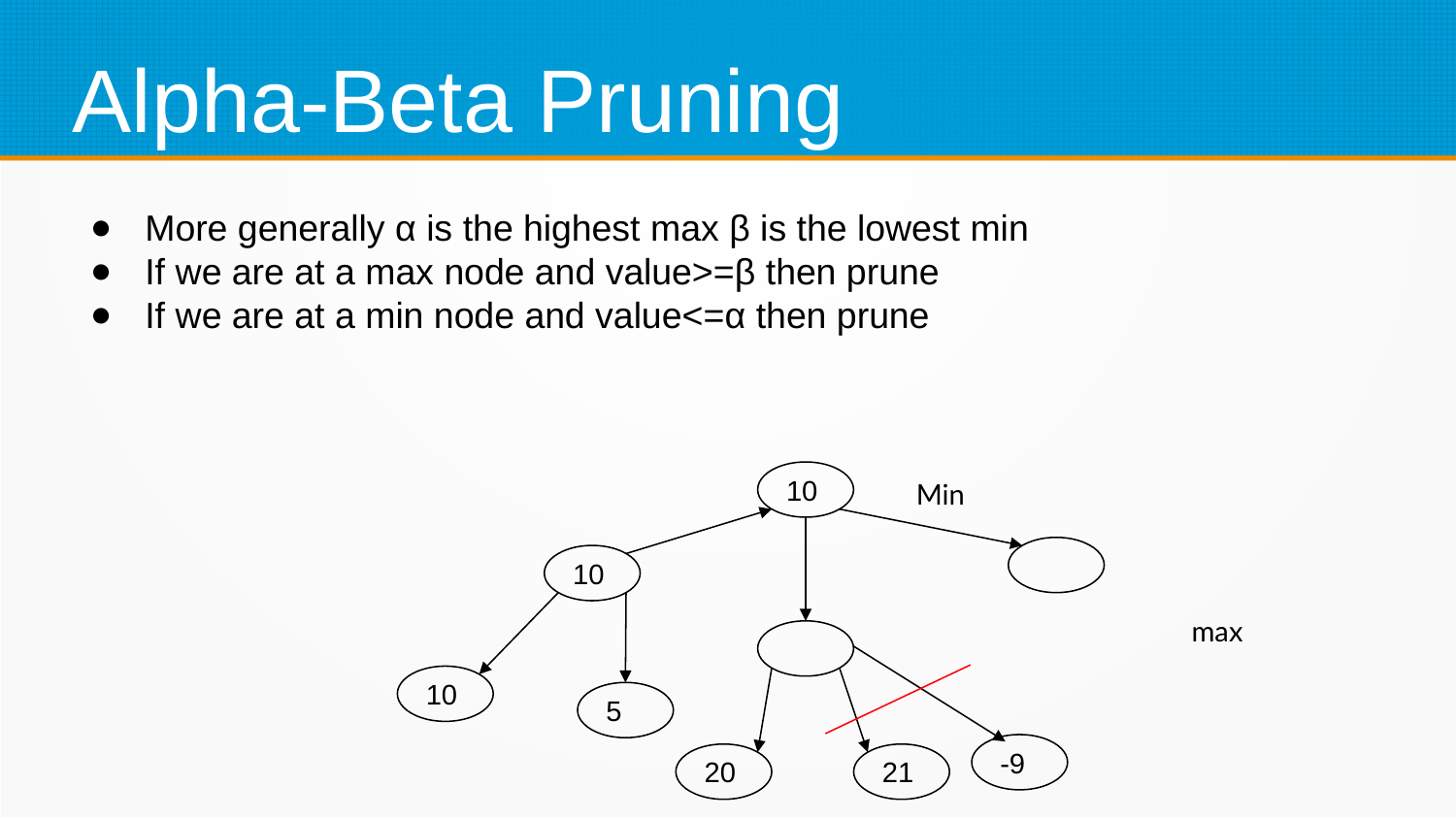

Alpha-Beta Pruning
More generally α is the highest max β is the lowest min
If we are at a max node and value>=β then prune
If we are at a min node and value<=α then prune

10
Min

10
max

10
5
-9
21
20